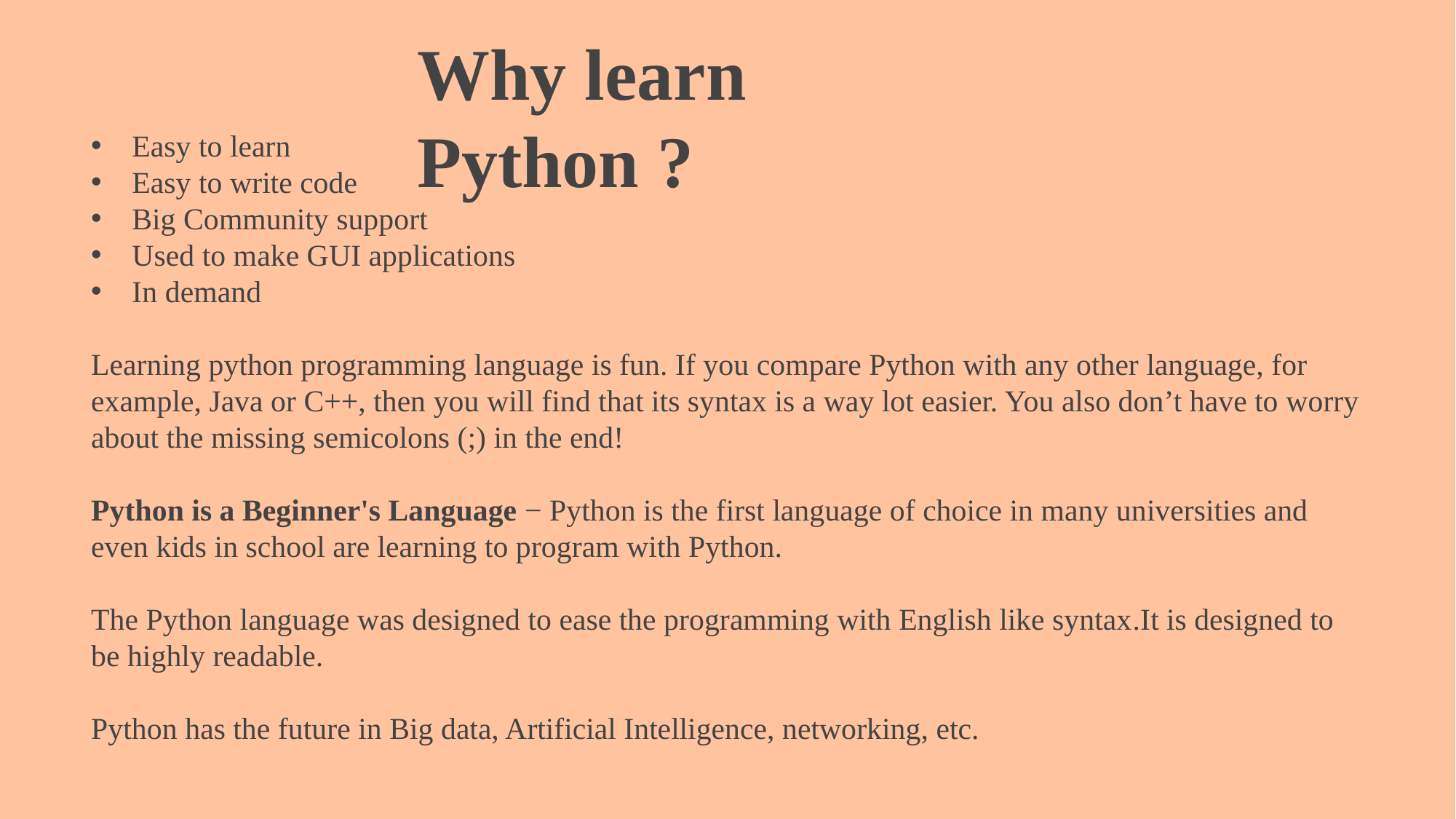

Why learn Python ?
Easy to learn
Easy to write code
Big Community support
Used to make GUI applications
In demand

Learning python programming language is fun. If you compare Python with any other language, for example, Java or C++, then you will find that its syntax is a way lot easier. You also don’t have to worry about the missing semicolons (;) in the end!

Python is a Beginner's Language − Python is the first language of choice in many universities and even kids in school are learning to program with Python.

The Python language was designed to ease the programming with English like syntax.It is designed to be highly readable.

Python has the future in Big data, Artificial Intelligence, networking, etc.